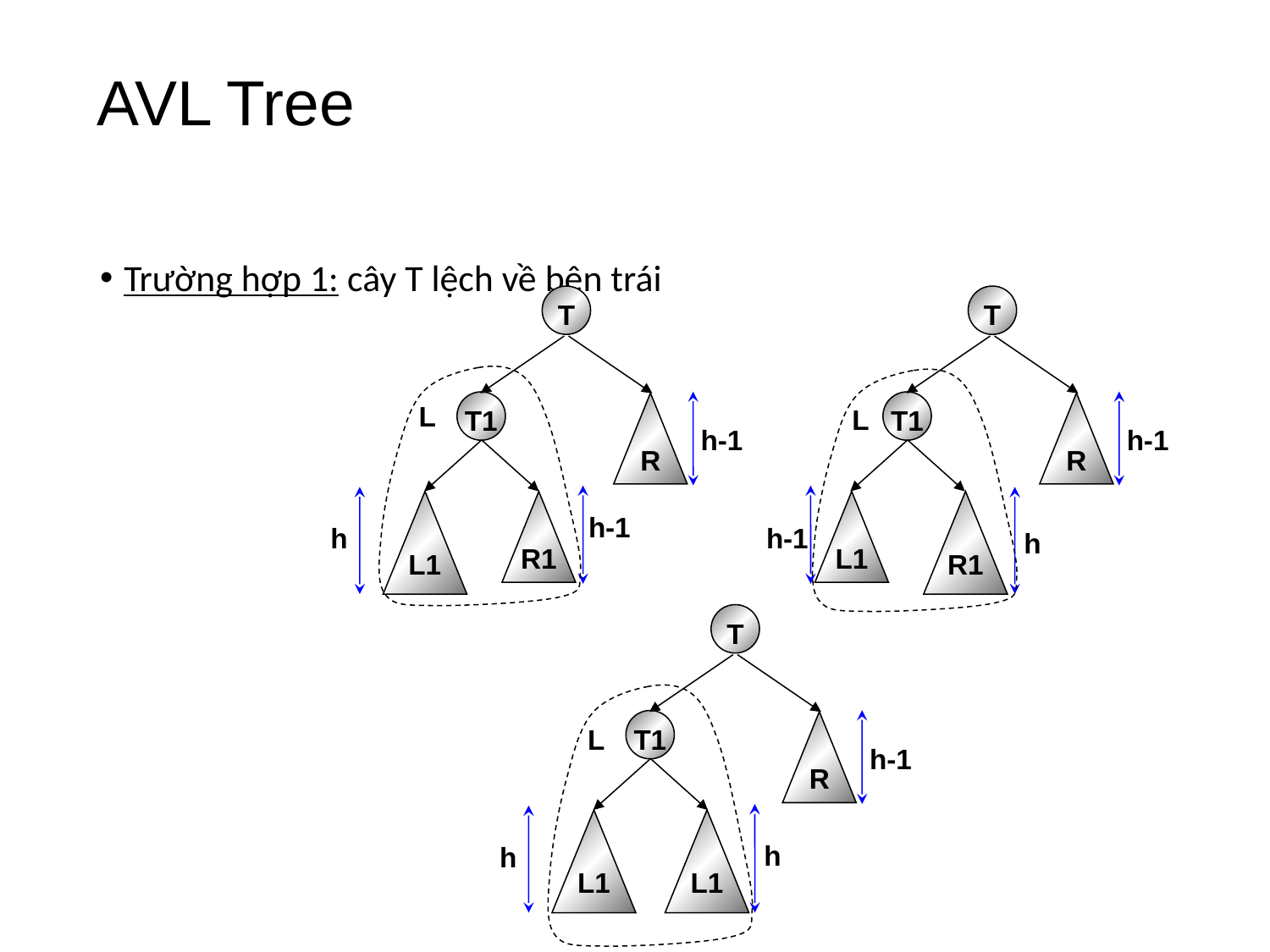

Trường hợp 1: cây T lệch về bên trái
# AVL Tree
T
T

T1
T1
R
R
L
L
h-1
h-1

L1
R1
L1
R1
h-1
h
h-1
h
T

T1
R
L
h-1

L1
L1
h
h
30